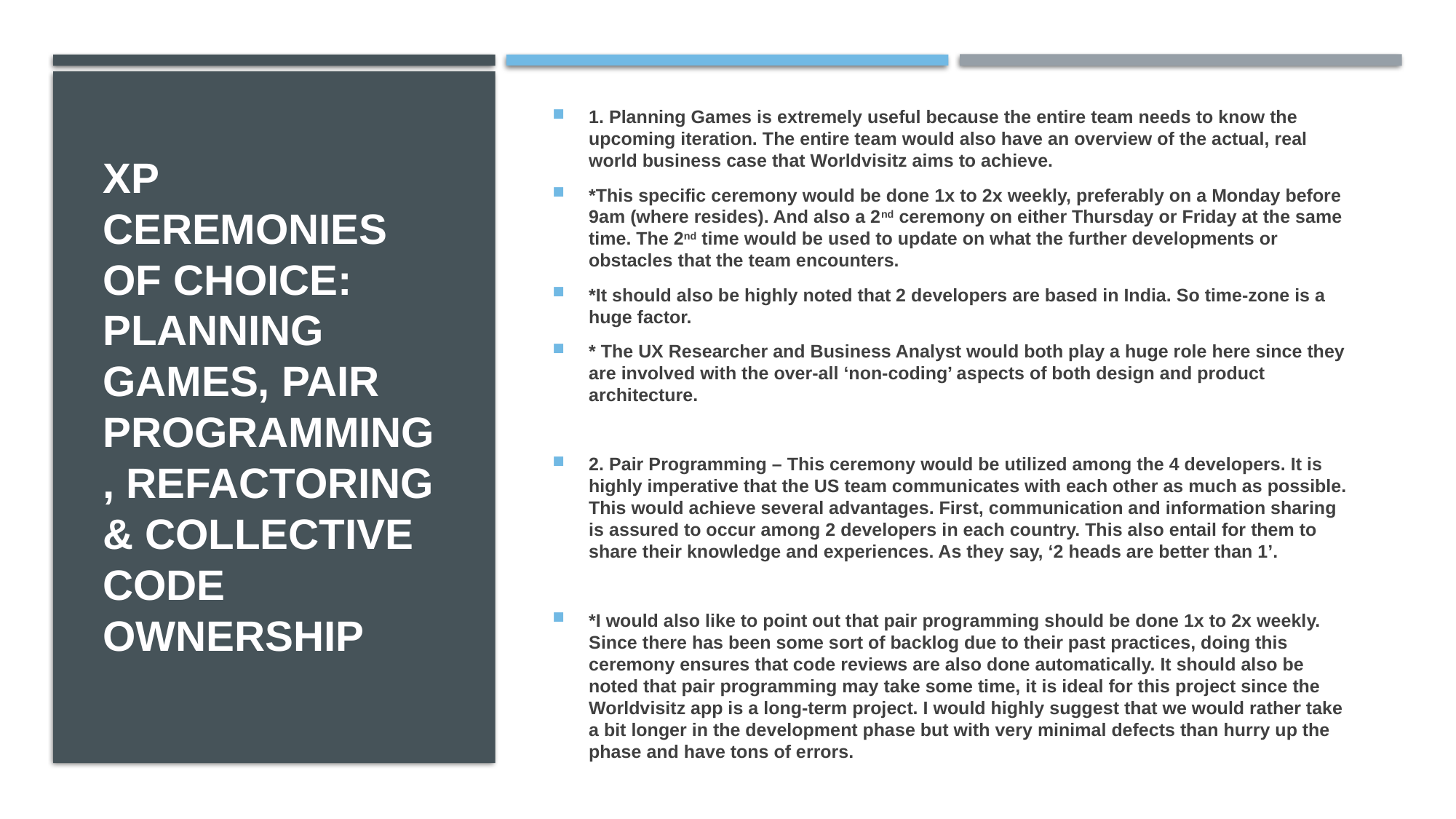

1. Planning Games is extremely useful because the entire team needs to know the upcoming iteration. The entire team would also have an overview of the actual, real world business case that Worldvisitz aims to achieve.
*This specific ceremony would be done 1x to 2x weekly, preferably on a Monday before 9am (where resides). And also a 2nd ceremony on either Thursday or Friday at the same time. The 2nd time would be used to update on what the further developments or obstacles that the team encounters.
*It should also be highly noted that 2 developers are based in India. So time-zone is a huge factor.
* The UX Researcher and Business Analyst would both play a huge role here since they are involved with the over-all ‘non-coding’ aspects of both design and product architecture.

2. Pair Programming – This ceremony would be utilized among the 4 developers. It is highly imperative that the US team communicates with each other as much as possible. This would achieve several advantages. First, communication and information sharing is assured to occur among 2 developers in each country. This also entail for them to share their knowledge and experiences. As they say, ‘2 heads are better than 1’.

*I would also like to point out that pair programming should be done 1x to 2x weekly. Since there has been some sort of backlog due to their past practices, doing this ceremony ensures that code reviews are also done automatically. It should also be noted that pair programming may take some time, it is ideal for this project since the Worldvisitz app is a long-term project. I would highly suggest that we would rather take a bit longer in the development phase but with very minimal defects than hurry up the phase and have tons of errors.
# Xp ceremonies of choice: planning games, pair programming, refactoring & collective code ownership